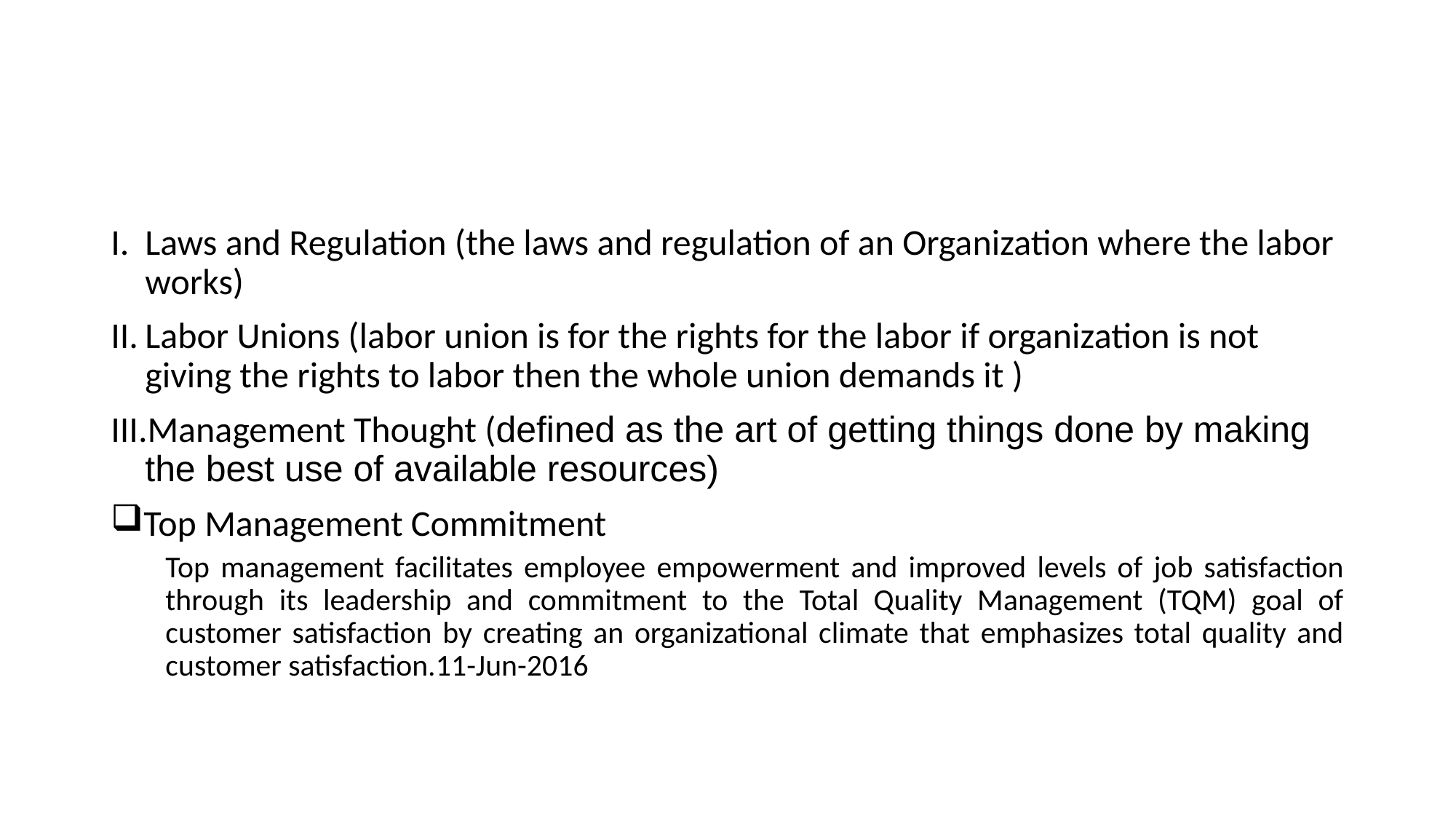

#
Laws and Regulation (the laws and regulation of an Organization where the labor works)
Labor Unions (labor union is for the rights for the labor if organization is not giving the rights to labor then the whole union demands it )
Management Thought (defined as the art of getting things done by making the best use of available resources)
Top Management Commitment
Top management facilitates employee empowerment and improved levels of job satisfaction through its leadership and commitment to the Total Quality Management (TQM) goal of customer satisfaction by creating an organizational climate that emphasizes total quality and customer satisfaction.11-Jun-2016